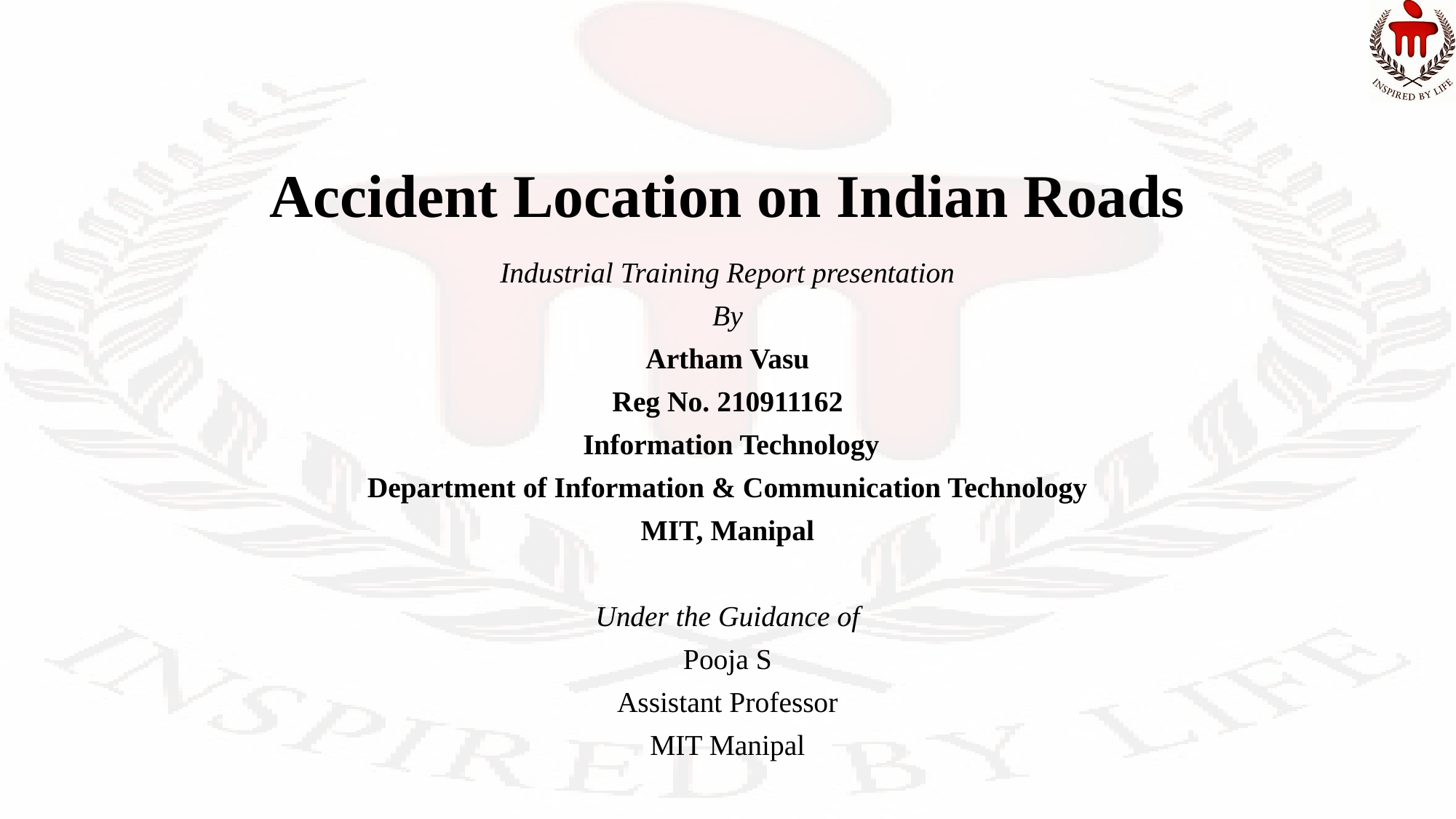

# Accident Location on Indian Roads
Industrial Training Report presentation
By
Artham Vasu
Reg No. 210911162
 Information Technology
Department of Information & Communication Technology
MIT, Manipal

Under the Guidance of
Pooja S
Assistant Professor
MIT Manipal